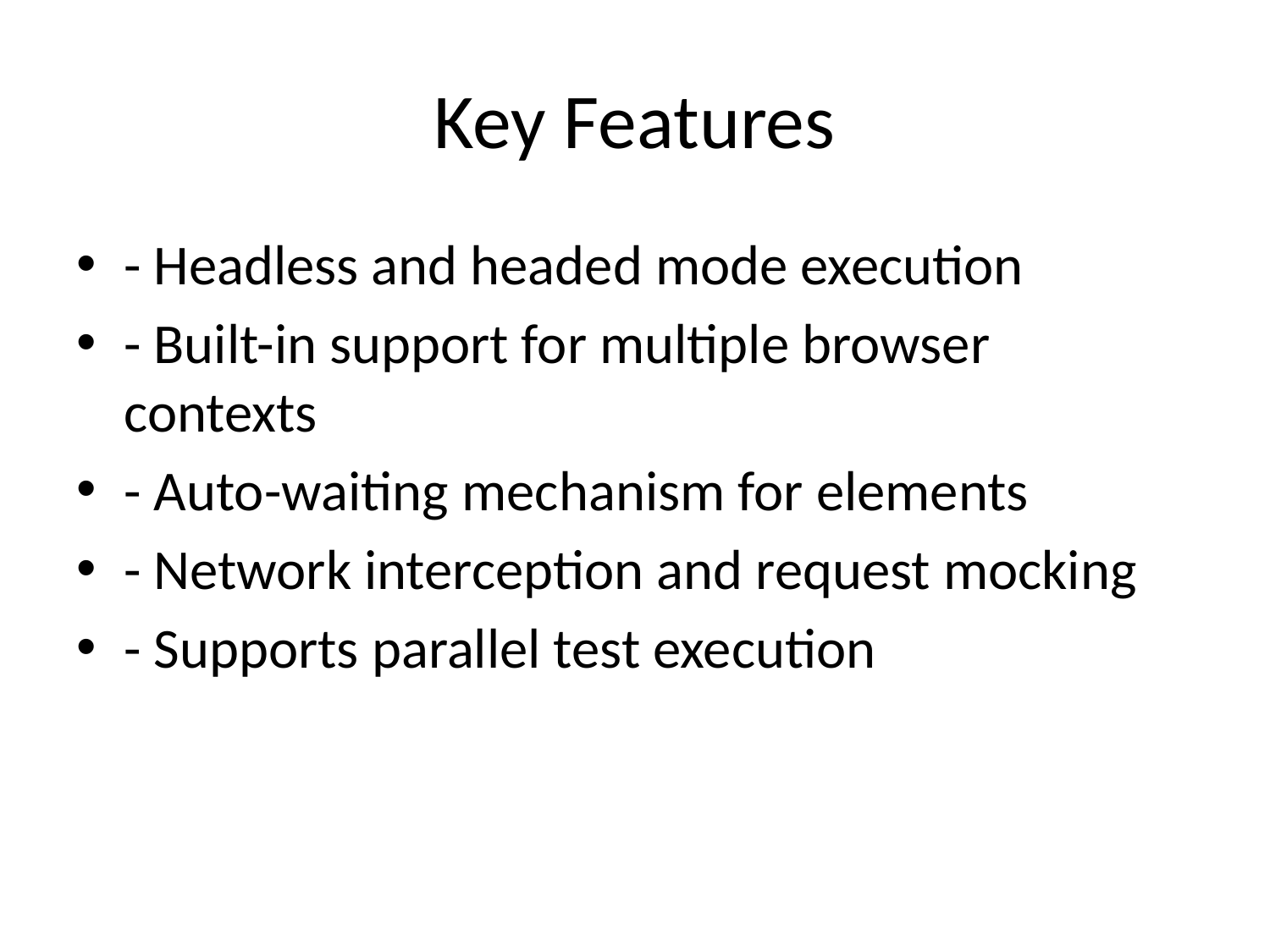

# Key Features
- Headless and headed mode execution
- Built-in support for multiple browser contexts
- Auto-waiting mechanism for elements
- Network interception and request mocking
- Supports parallel test execution